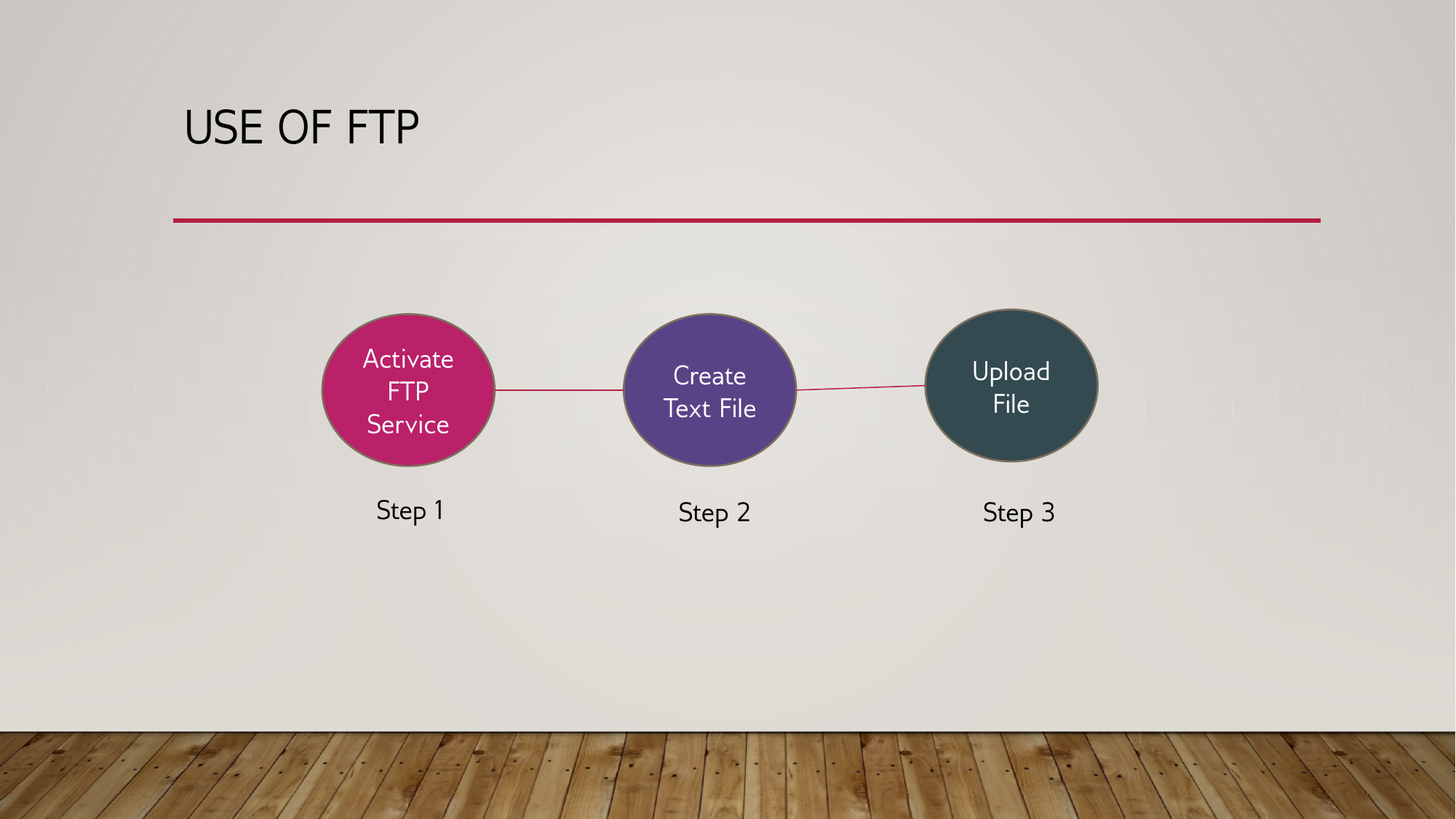

# Use of FTP
Upload File
Activate FTP Service
Create Text File
Step 1
Step 3
Step 2